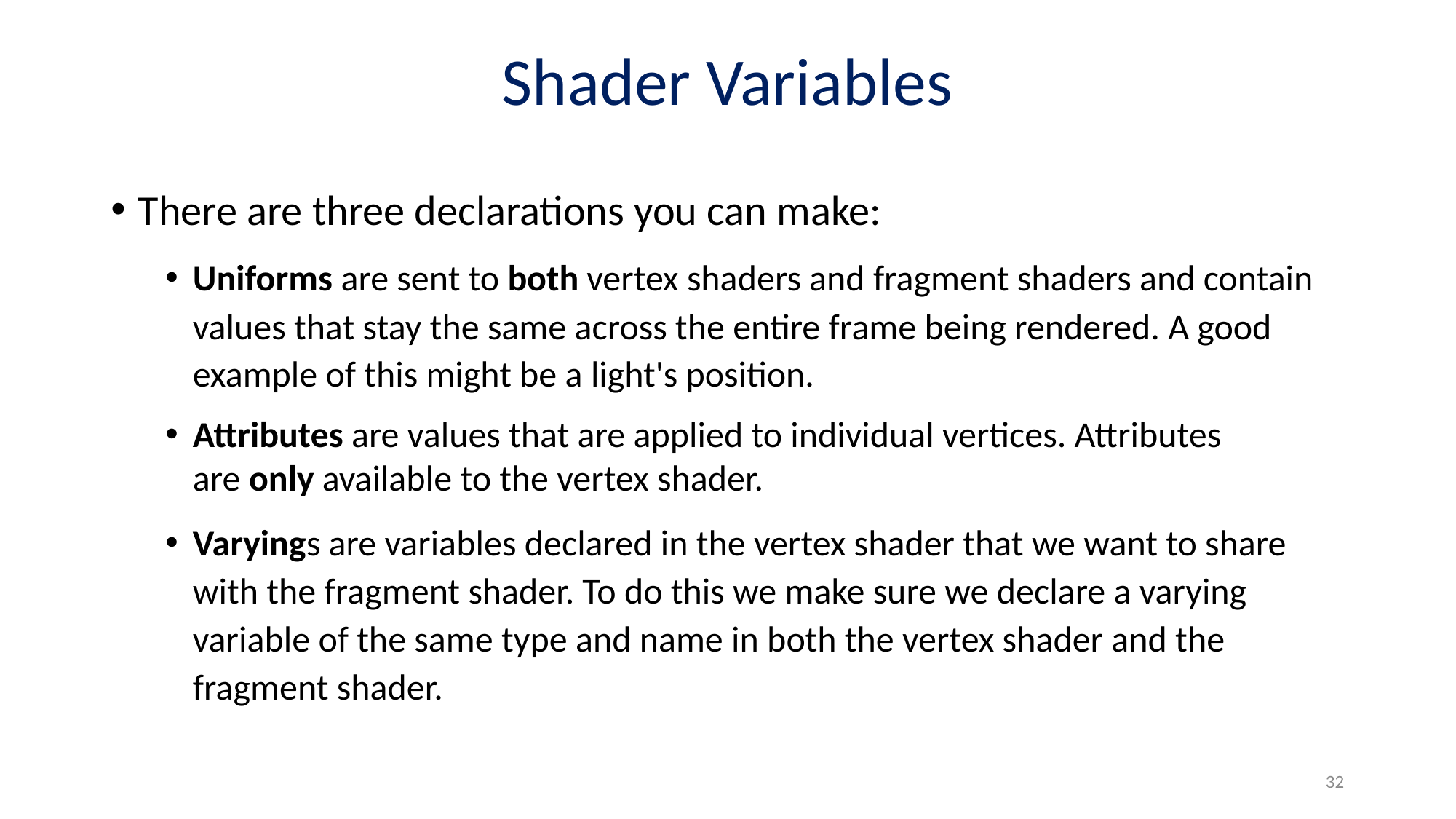

# Shader Variables
There are three declarations you can make:
Uniforms are sent to both vertex shaders and fragment shaders and contain values that stay the same across the entire frame being rendered. A good example of this might be a light's position.
Attributes are values that are applied to individual vertices. Attributes are only available to the vertex shader.
Varyings are variables declared in the vertex shader that we want to share with the fragment shader. To do this we make sure we declare a varying variable of the same type and name in both the vertex shader and the fragment shader.
32